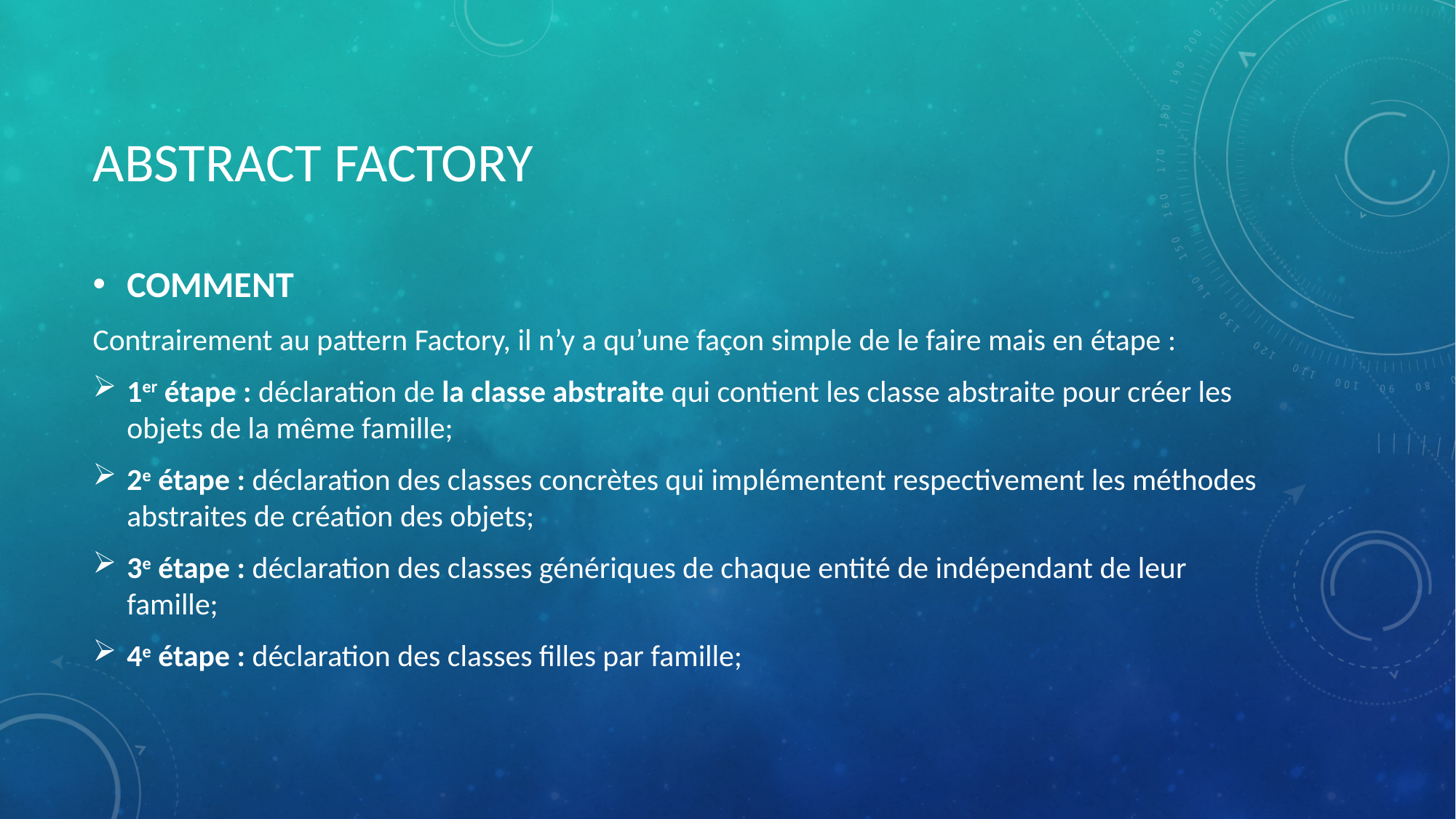

# ABSTRACT FACTORY
COMMENT
Contrairement au pattern Factory, il n’y a qu’une façon simple de le faire mais en étape :
1er étape : déclaration de la classe abstraite qui contient les classe abstraite pour créer les objets de la même famille;
2e étape : déclaration des classes concrètes qui implémentent respectivement les méthodes abstraites de création des objets;
3e étape : déclaration des classes génériques de chaque entité de indépendant de leur famille;
4e étape : déclaration des classes filles par famille;